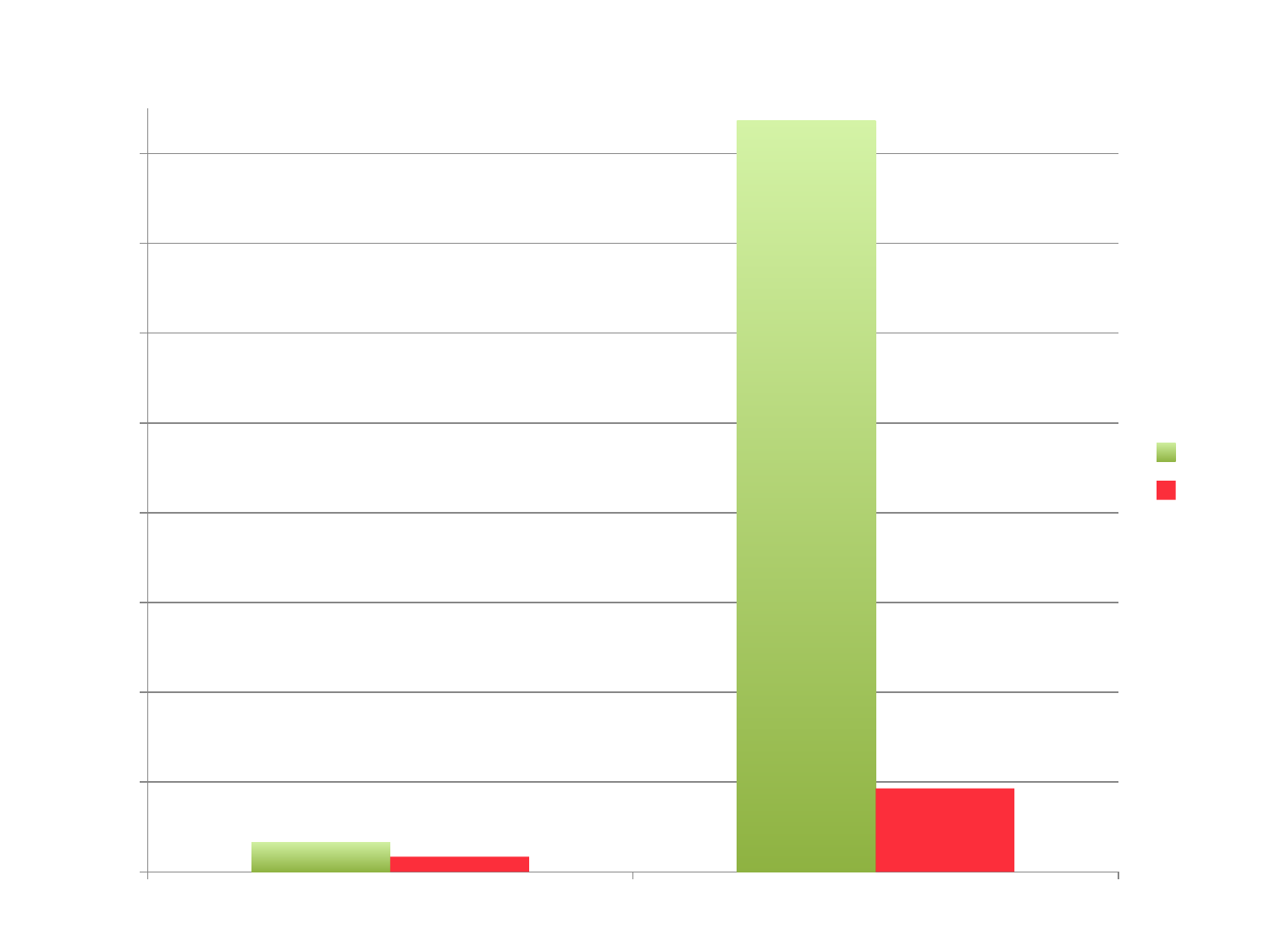

### Chart: Total vs Called During Run

| Category | Total | Run |
|---|---|---|
| 2048 | 33.0 | 17.0 |
| Solitaire | 837.0 | 93.0 |